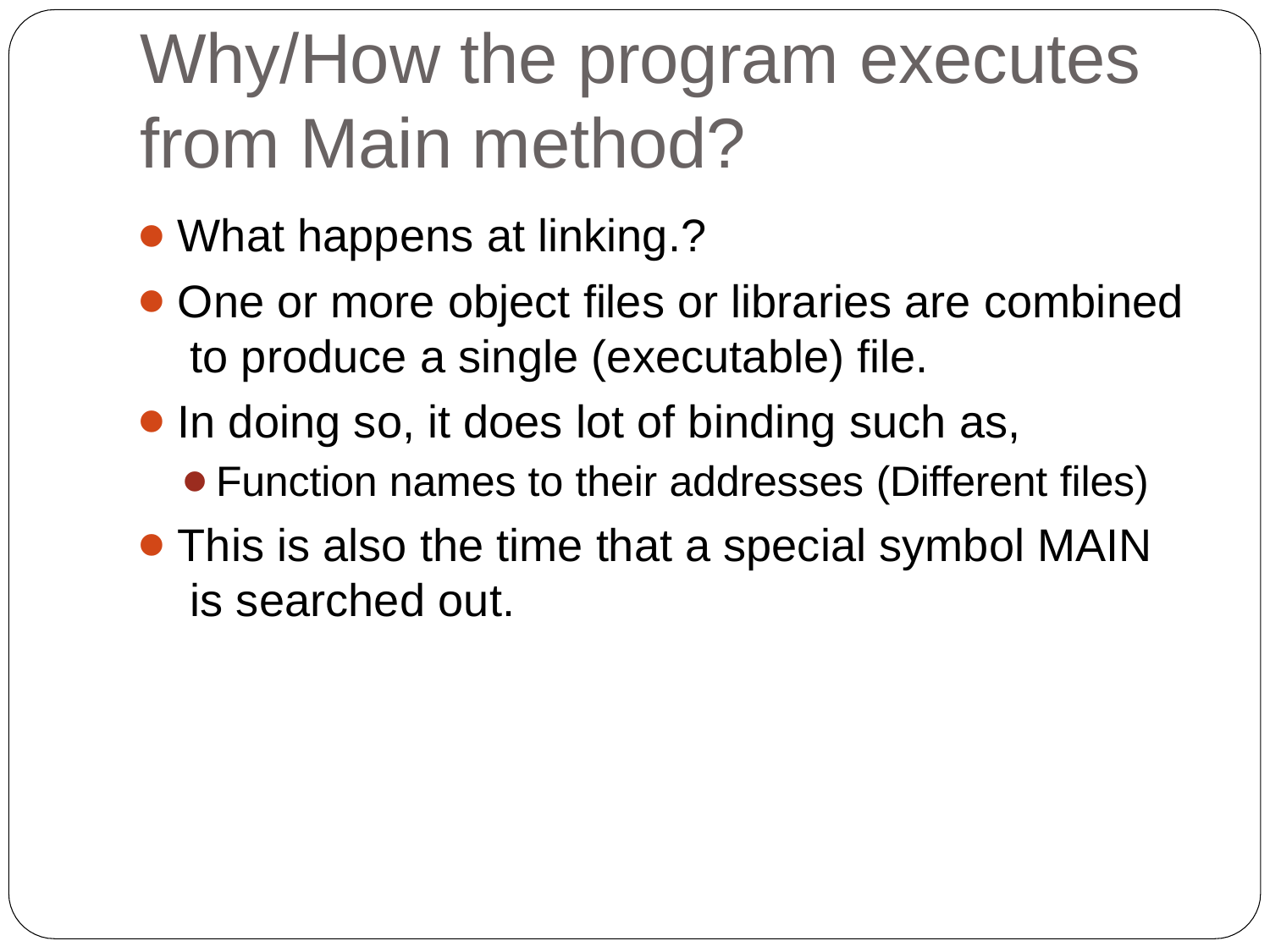

# Why/How the program executes  from Main method?
What happens at linking.?
One or more object files or libraries are combined  to produce a single (executable) file.
In doing so, it does lot of binding such as,
Function names to their addresses (Different files)
This is also the time that a special symbol MAIN  is searched out.